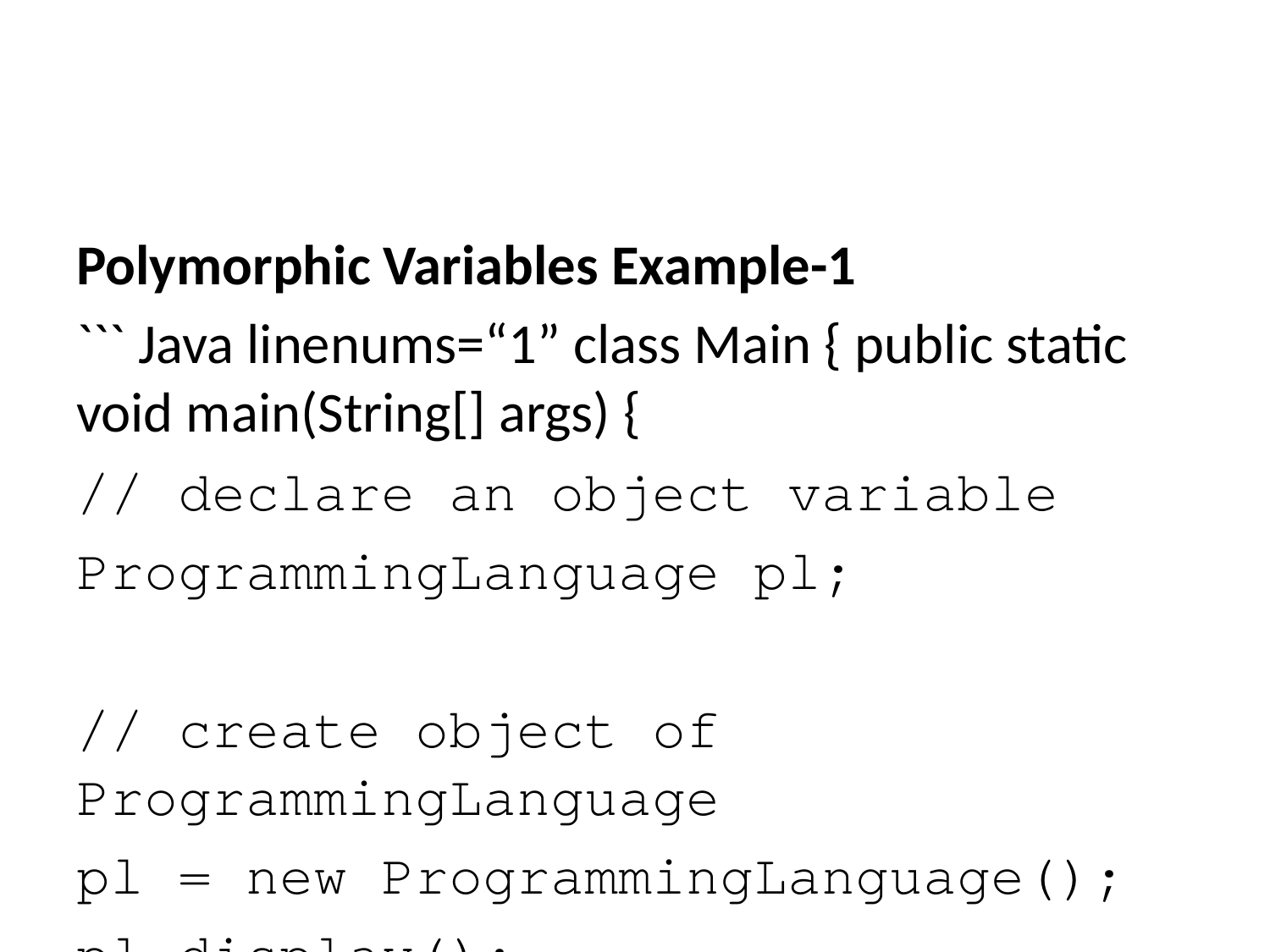

Polymorphic Variables Example-1
``` Java linenums=“1” class Main { public static void main(String[] args) {
// declare an object variable
ProgrammingLanguage pl;

// create object of ProgrammingLanguage
pl = new ProgrammingLanguage();
pl.display();

// create object of Java class
pl = new Java();
pl.display();
} }

---

## **Java Encapsulation**

---

### Java Encapsulation

- It prevents outer classes from accessing and changing fields and methods of a class. This also helps to achieve data hiding

---

### Java Encapsulation Example

``` Java linenums="1"
class Area {

  // fields to calculate area
  int length;
  int breadth;

  // constructor to initialize values
  Area(int length, int breadth) {
    this.length = length;
    this.breadth = breadth;
  }

  // method to calculate area
  public void getArea() {
    int area = length * breadth;
    System.out.println("Area: " + area);
  }
}